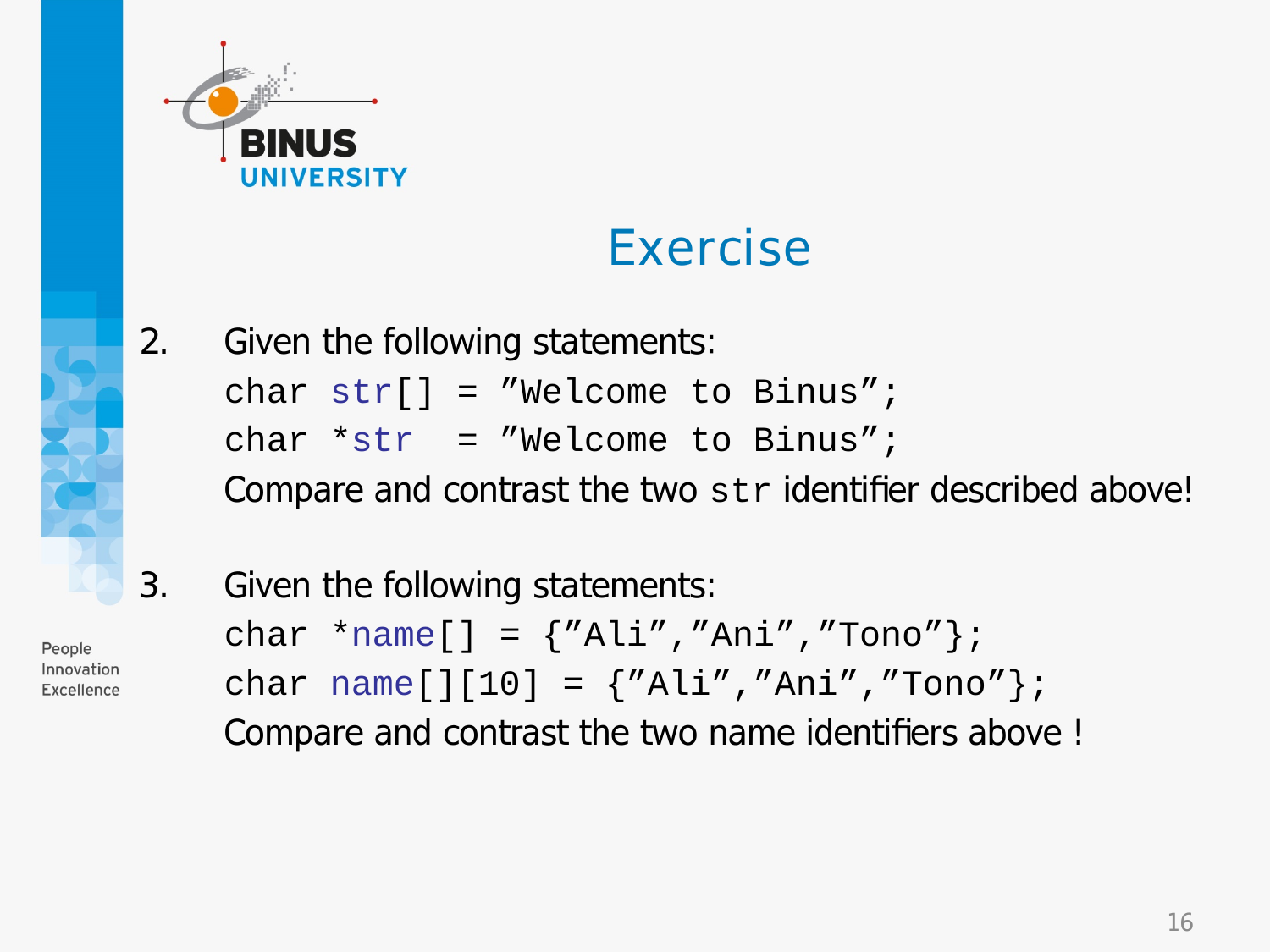

# Exercise
Given the following statements:
	char str[] = ”Welcome to Binus”;
	char *str  = ”Welcome to Binus”;
	Compare and contrast the two str identifier described above!

Given the following statements:
	char *name[] = {”Ali”,”Ani”,”Tono”};
	char name[][10] = {”Ali”,”Ani”,”Tono”};
	Compare and contrast the two name identifiers above !

16